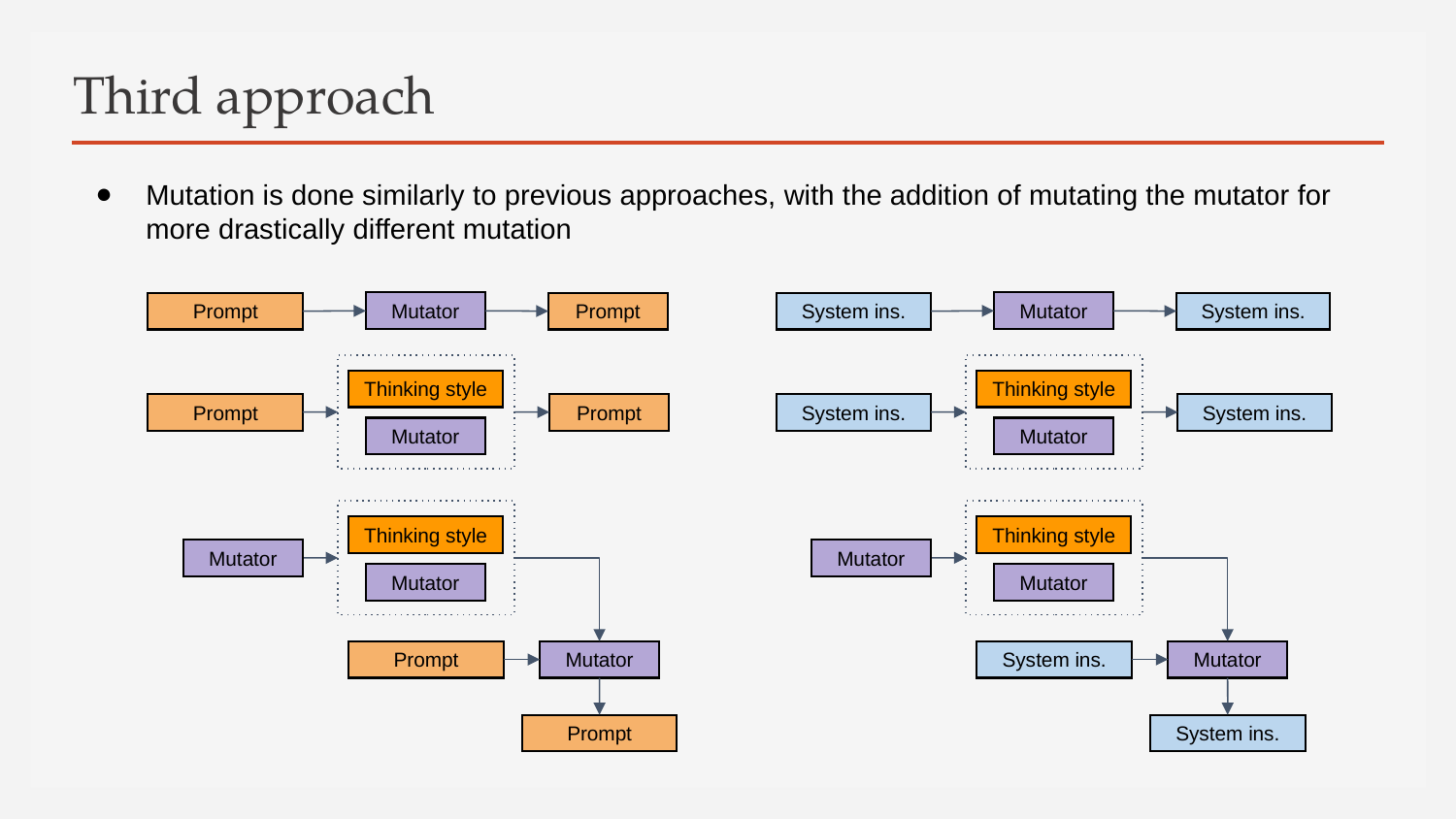

# Third approach
Mutation is done similarly to previous approaches, with the addition of mutating the mutator for more drastically different mutation
Mutator
Mutator
Prompt
System ins.
Prompt
System ins.

Thinking style
Thinking style
Prompt
System ins.
Prompt
System ins.
Mutator
Mutator

Thinking style
Thinking style
Mutator
Mutator
Mutator
Mutator
Prompt
System ins.
Mutator
Mutator
Prompt
System ins.